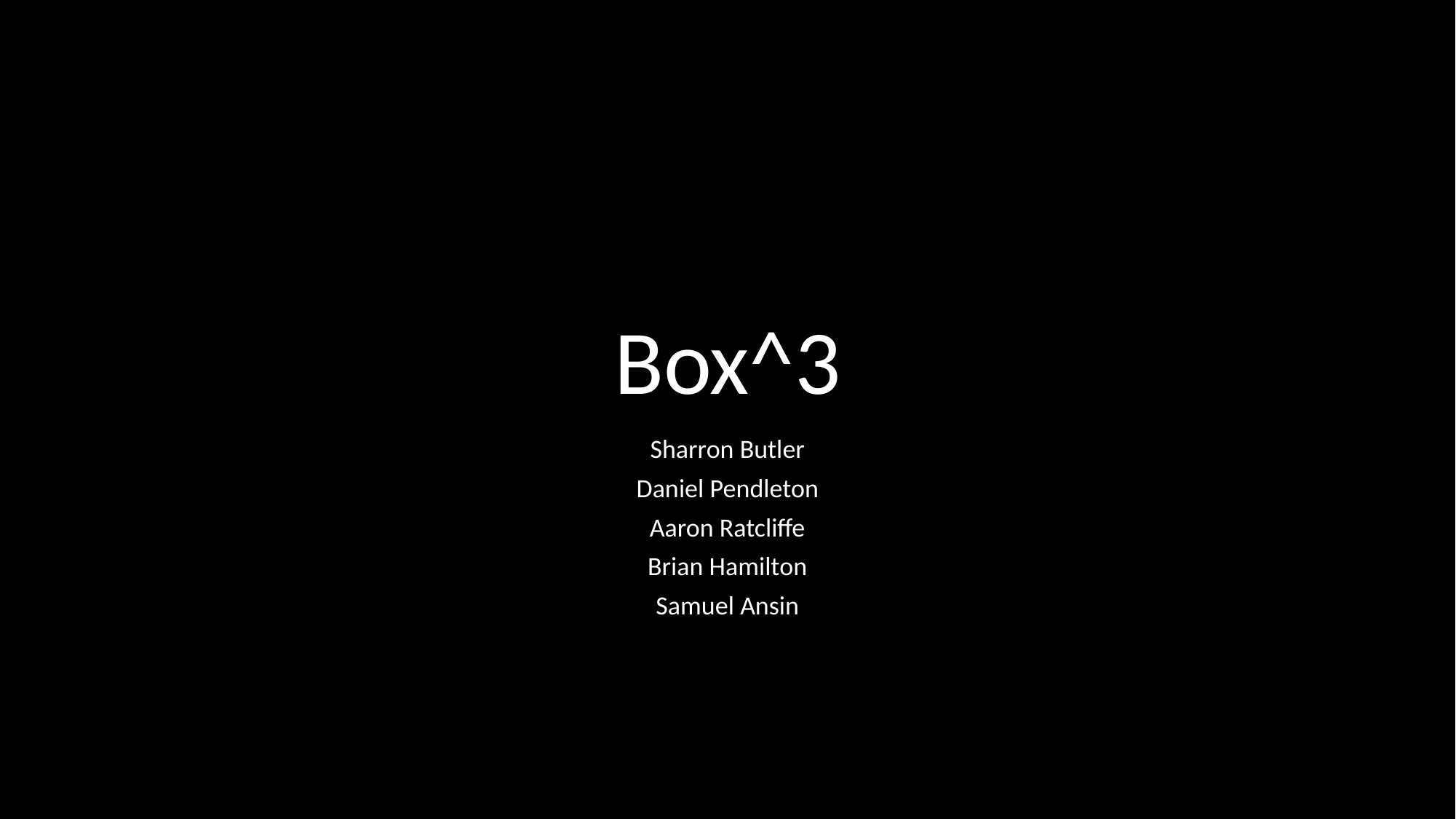

# Box^3
Sharron Butler
Daniel Pendleton
Aaron Ratcliffe
Brian Hamilton
Samuel Ansin